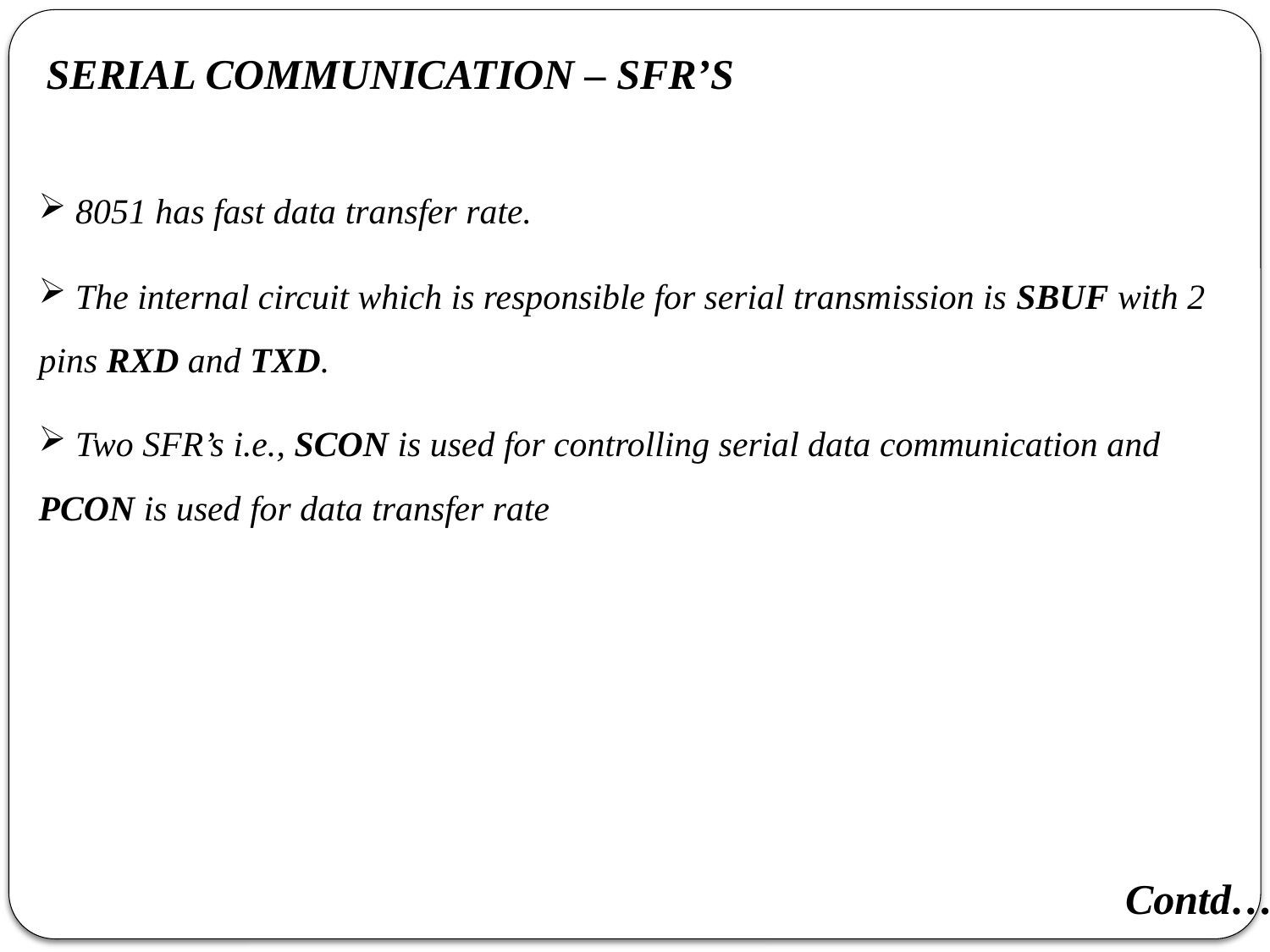

SERIAL COMMUNICATION – SFR’S
 8051 has fast data transfer rate.
 The internal circuit which is responsible for serial transmission is SBUF with 2 pins RXD and TXD.
 Two SFR’s i.e., SCON is used for controlling serial data communication and PCON is used for data transfer rate
Contd….